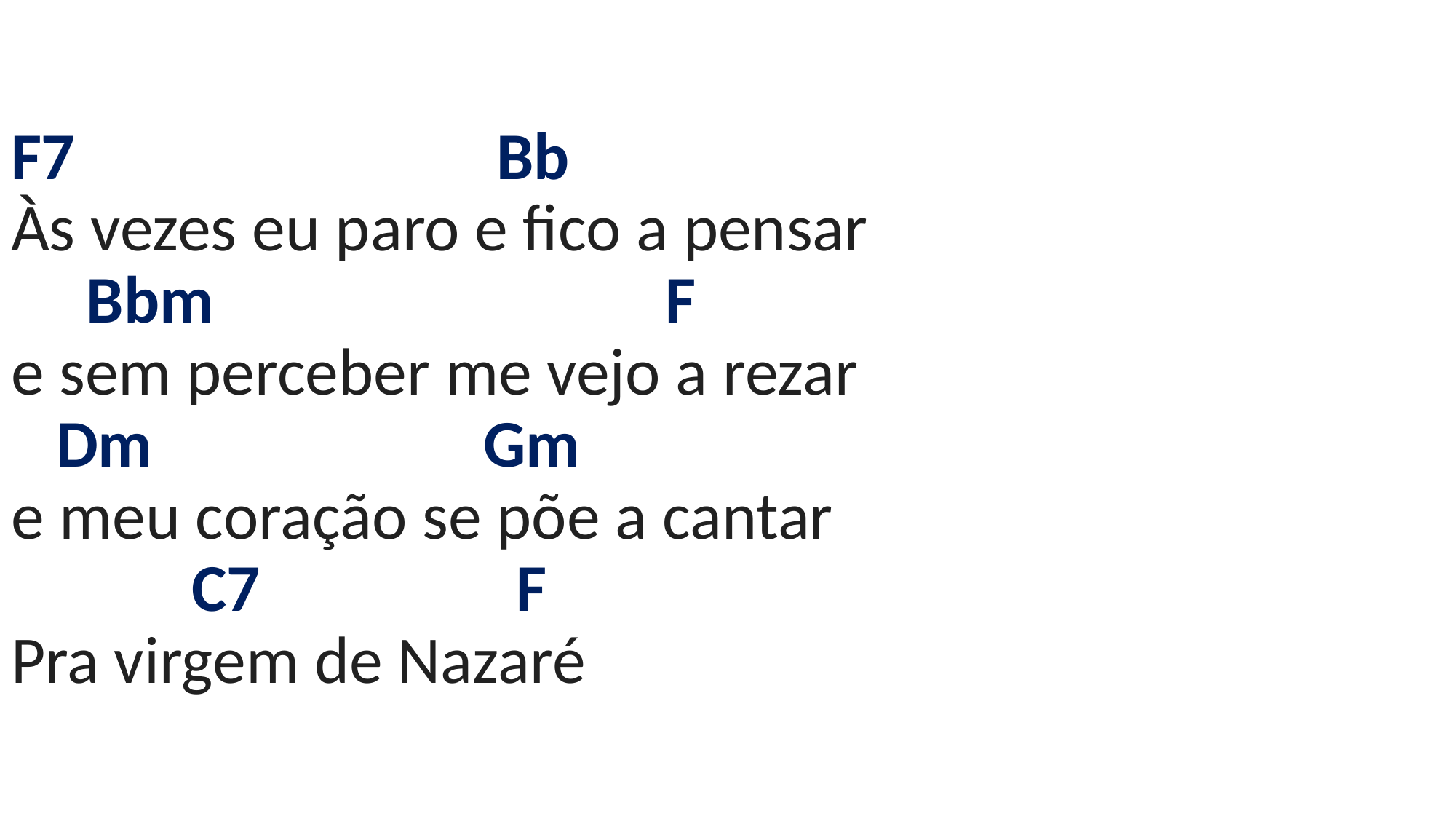

# F7                            Bb Às vezes eu paro e fico a pensar Bbm                              F e sem perceber me vejo a rezar Dm                      Gm e meu coração se põe a cantar C7                 F Pra virgem de Nazaré